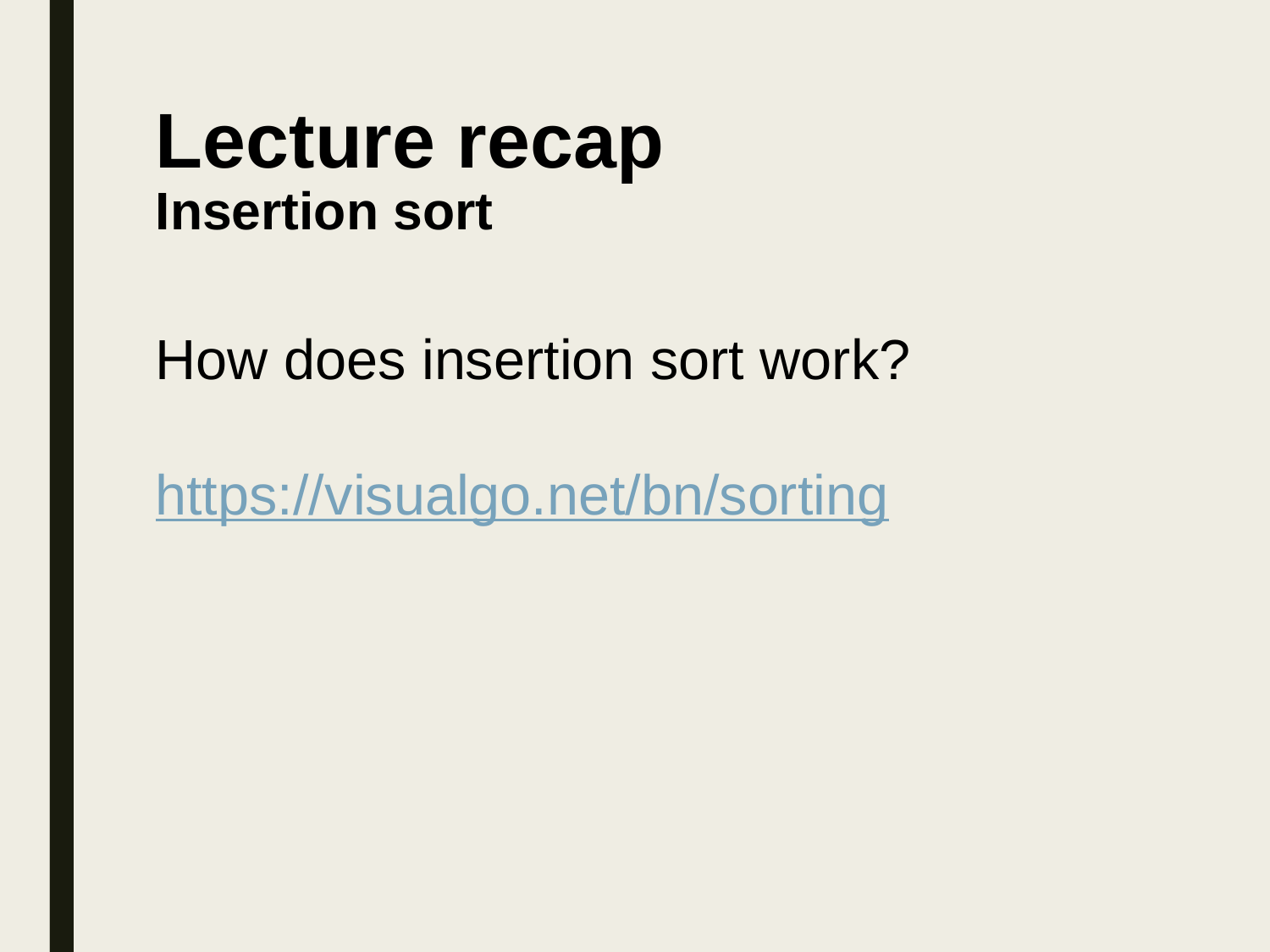

# Lecture recap Insertion sort
How does insertion sort work?

https://visualgo.net/bn/sorting